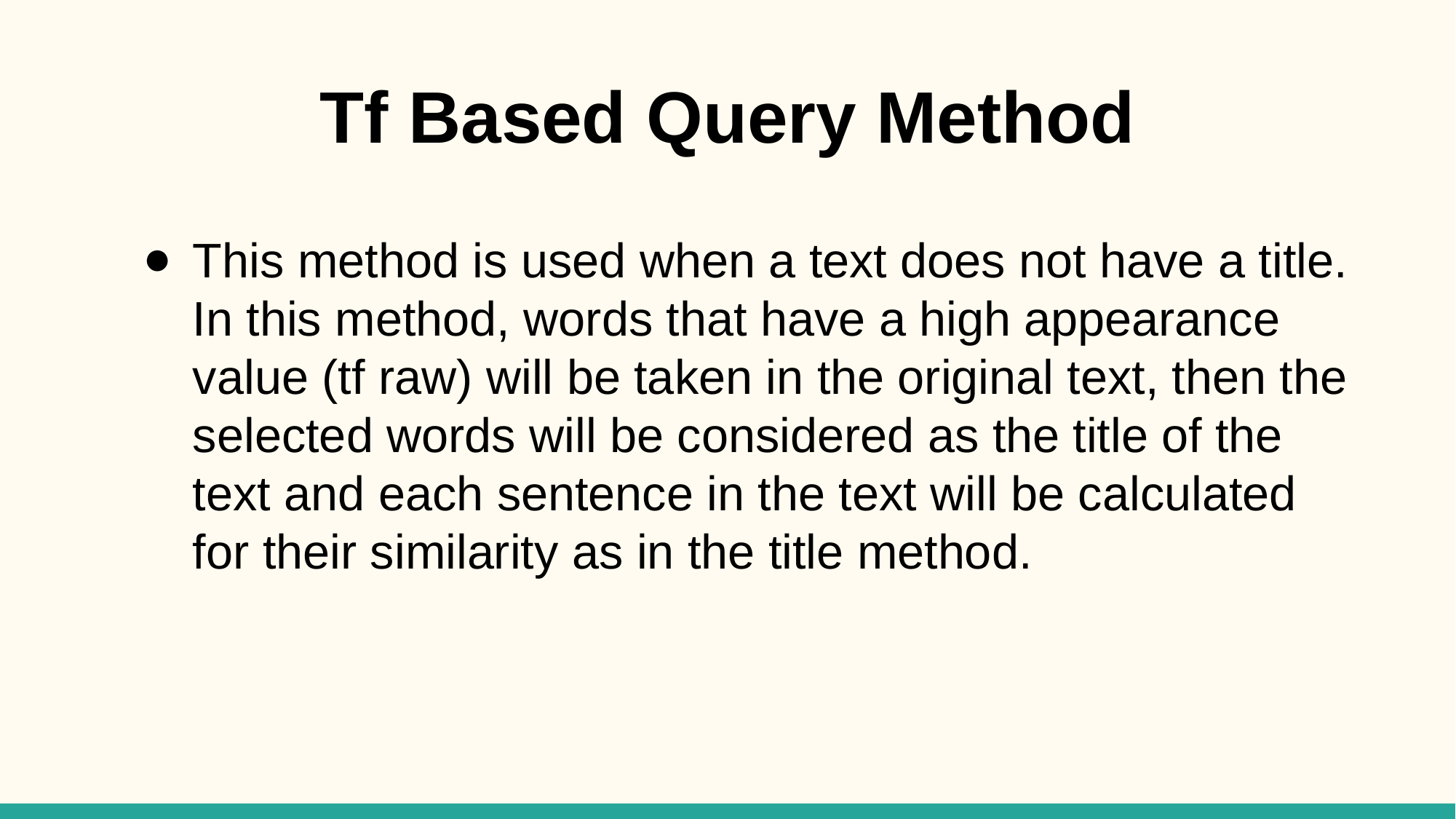

# Tf Based Query Method
This method is used when a text does not have a title. In this method, words that have a high appearance value (tf raw) will be taken in the original text, then the selected words will be considered as the title of the text and each sentence in the text will be calculated for their similarity as in the title method.